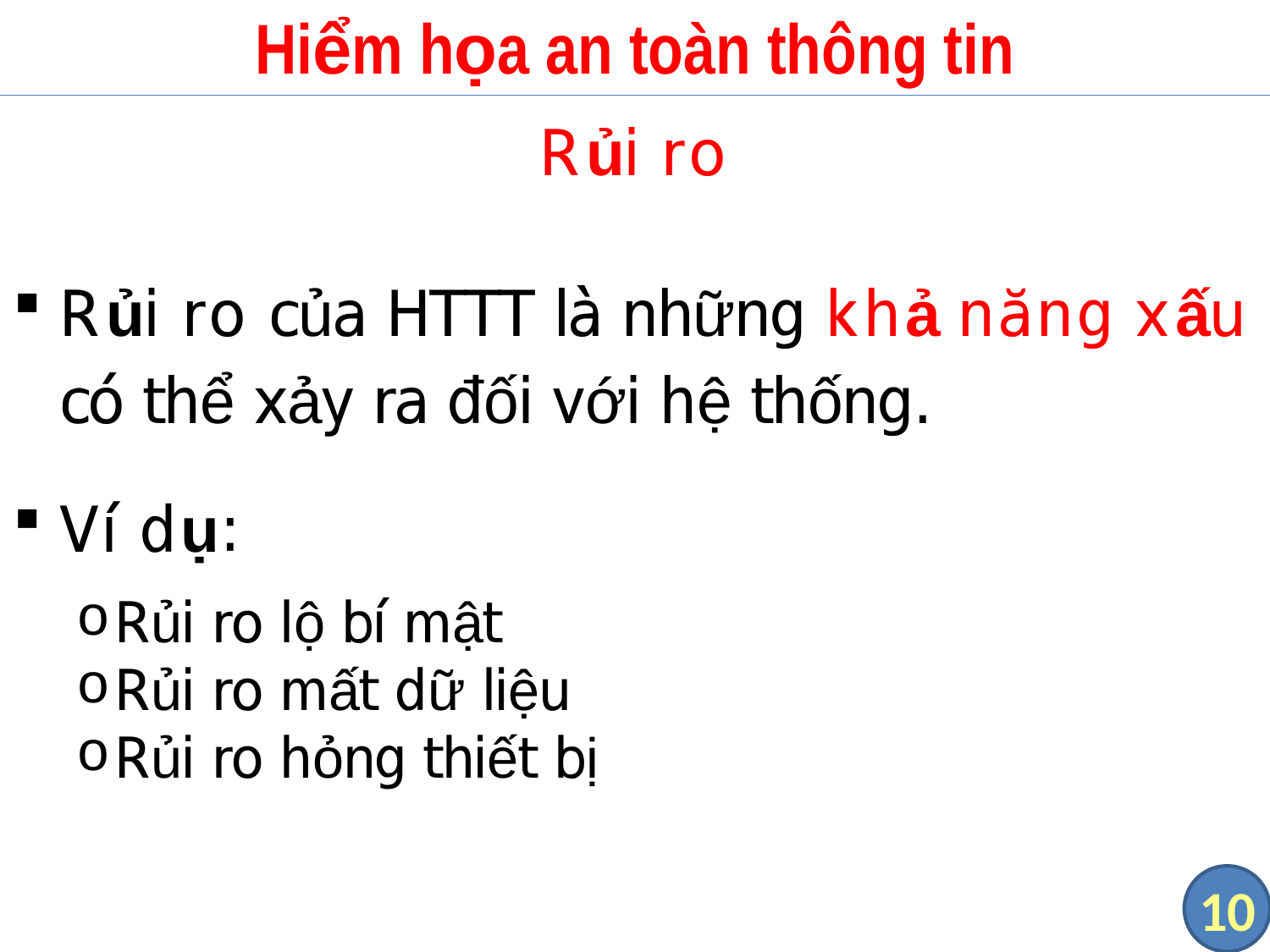

# Hiểm họa an toàn thông tin
Rủi ro
Rủi ro của HTTT là những khả năng xấu có thể xảy ra đối với hệ thống.
Ví dụ:
Rủi ro lộ bí mật
Rủi ro mất dữ liệu
Rủi ro hỏng thiết bị
10